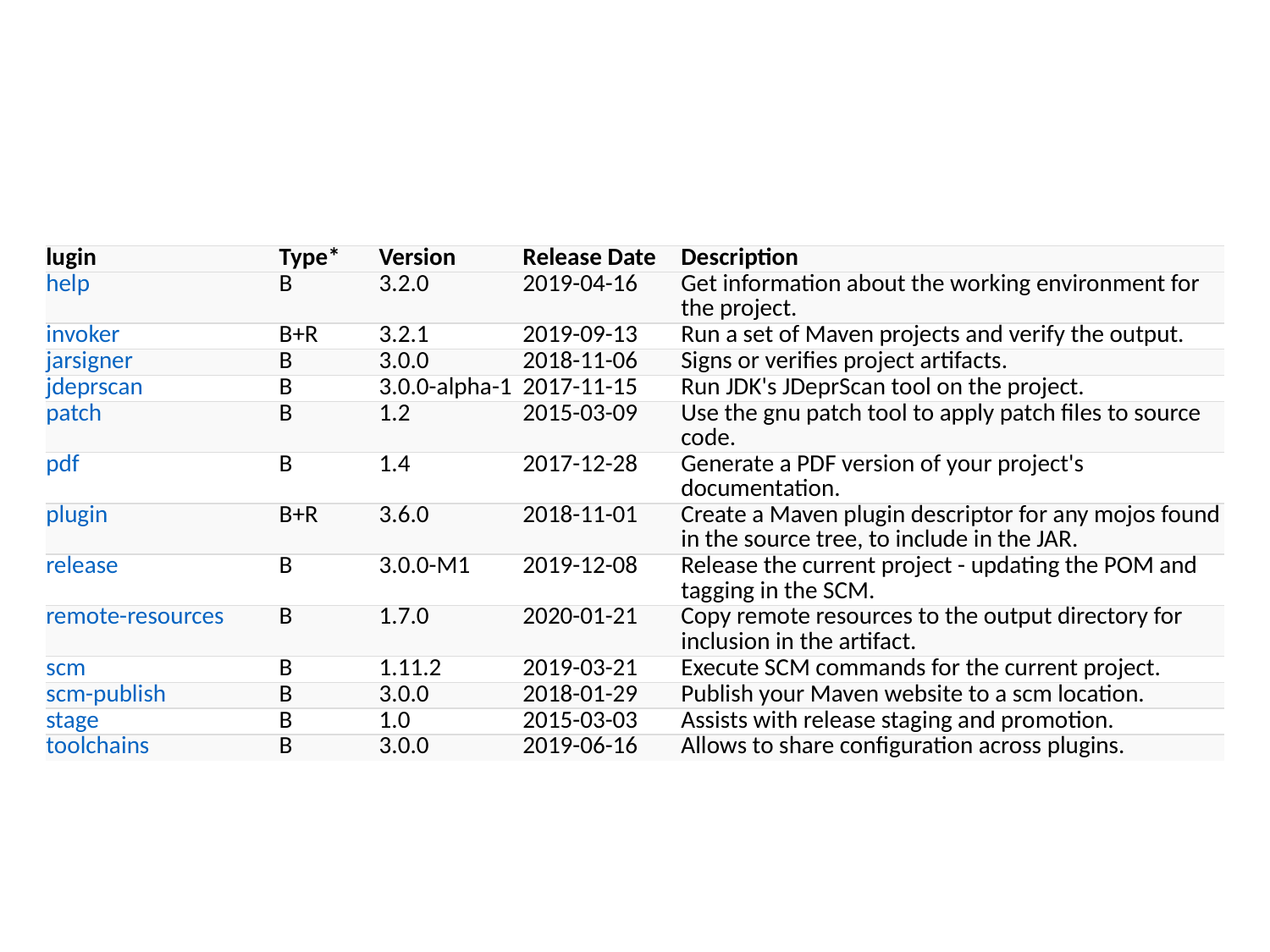

#
| lugin | Type\* | Version | Release Date | Description |
| --- | --- | --- | --- | --- |
| help | B | 3.2.0 | 2019-04-16 | Get information about the working environment for the project. |
| invoker | B+R | 3.2.1 | 2019-09-13 | Run a set of Maven projects and verify the output. |
| jarsigner | B | 3.0.0 | 2018-11-06 | Signs or verifies project artifacts. |
| jdeprscan | B | 3.0.0-alpha-1 | 2017-11-15 | Run JDK's JDeprScan tool on the project. |
| patch | B | 1.2 | 2015-03-09 | Use the gnu patch tool to apply patch files to source code. |
| pdf | B | 1.4 | 2017-12-28 | Generate a PDF version of your project's documentation. |
| plugin | B+R | 3.6.0 | 2018-11-01 | Create a Maven plugin descriptor for any mojos found in the source tree, to include in the JAR. |
| release | B | 3.0.0-M1 | 2019-12-08 | Release the current project - updating the POM and tagging in the SCM. |
| remote-resources | B | 1.7.0 | 2020-01-21 | Copy remote resources to the output directory for inclusion in the artifact. |
| scm | B | 1.11.2 | 2019-03-21 | Execute SCM commands for the current project. |
| scm-publish | B | 3.0.0 | 2018-01-29 | Publish your Maven website to a scm location. |
| stage | B | 1.0 | 2015-03-03 | Assists with release staging and promotion. |
| toolchains | B | 3.0.0 | 2019-06-16 | Allows to share configuration across plugins. |